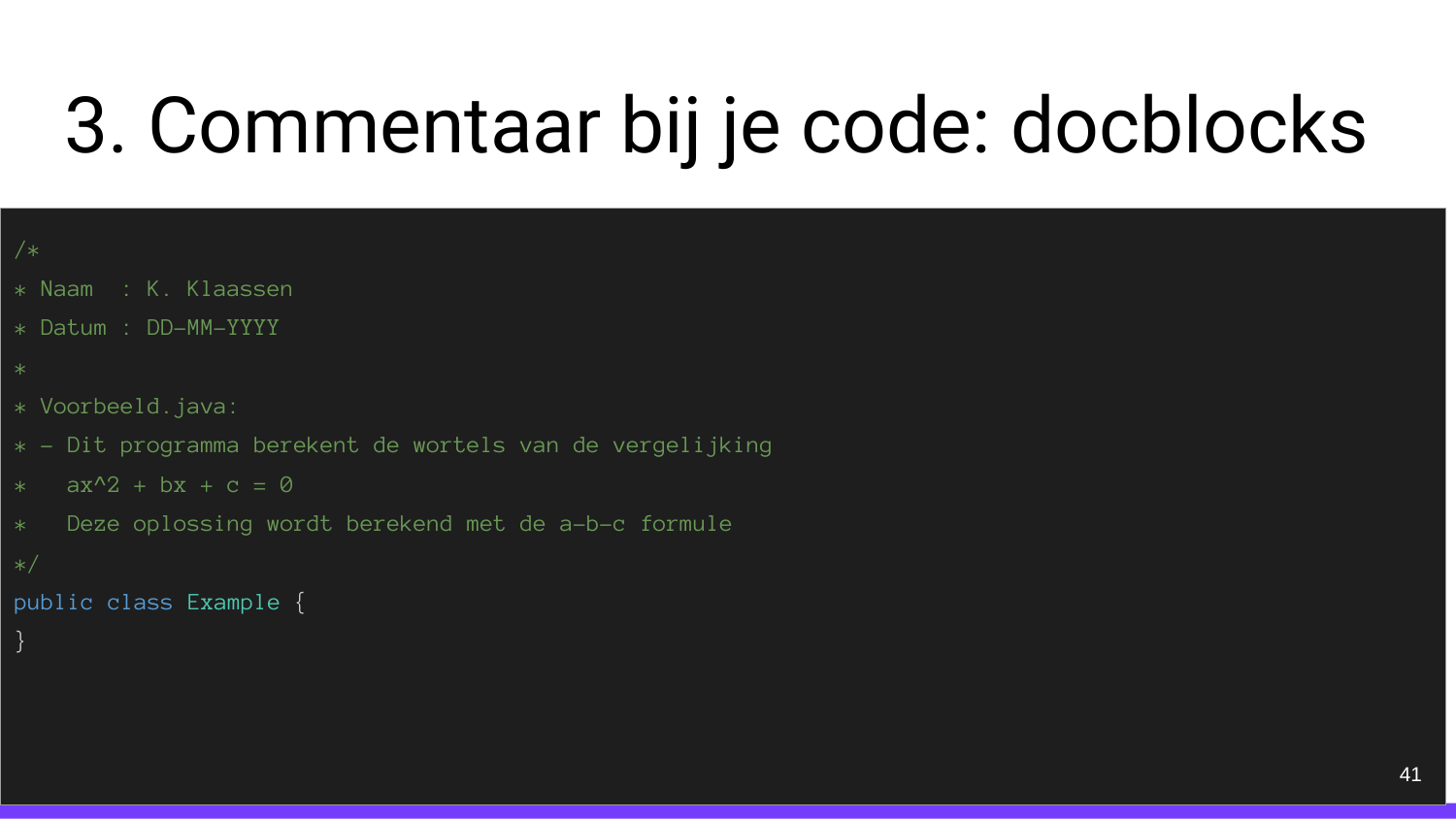

# 3. Commentaar bij je code: docblocks
/*
* Naam  : K. Klaassen
* Datum : DD-MM-YYYY
*
* Voorbeeld.java:
* - Dit programma berekent de wortels van de vergelijking
*   ax^2 + bx + c = 0
*   Deze oplossing wordt berekend met de a-b-c formule
*/
public class Example {
}
41